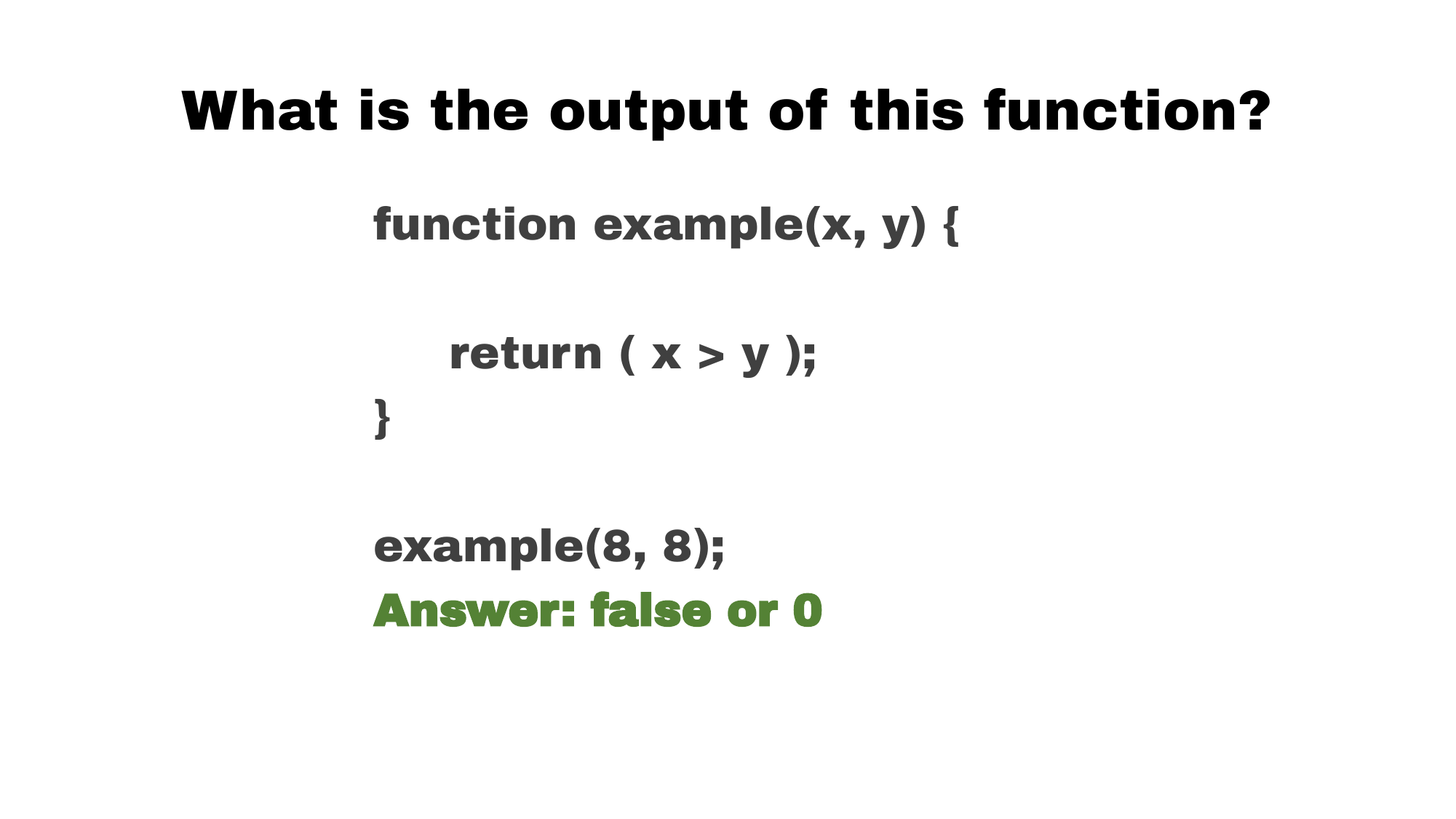

# What is the output of this function?
function example(x, y) {

     return ( x > y );
}

example(8, 8);
Answer: false or 0